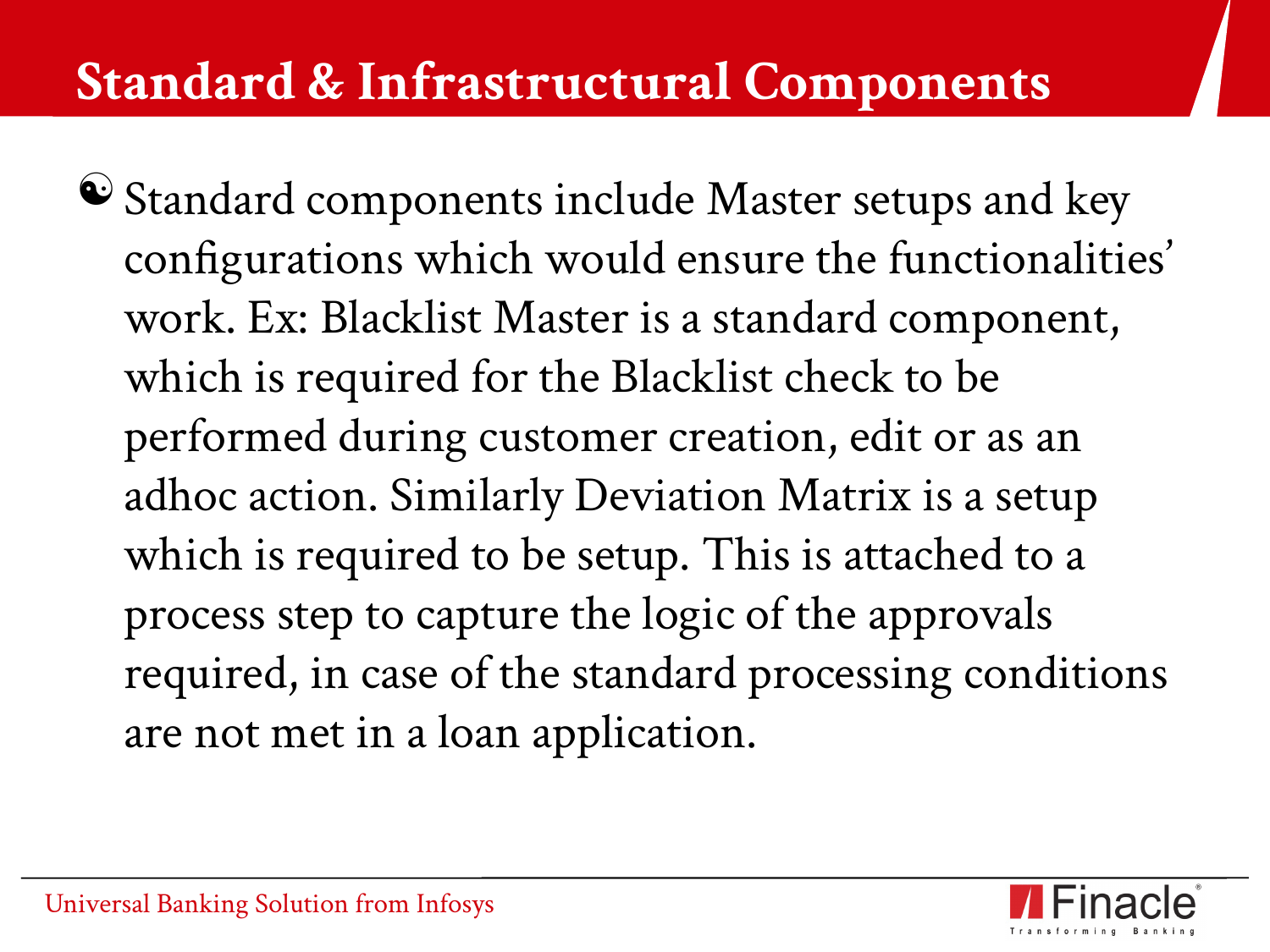

# Standard & Infrastructural Components
Standard components include Master setups and key configurations which would ensure the functionalities’ work. Ex: Blacklist Master is a standard component, which is required for the Blacklist check to be performed during customer creation, edit or as an adhoc action. Similarly Deviation Matrix is a setup which is required to be setup. This is attached to a process step to capture the logic of the approvals required, in case of the standard processing conditions are not met in a loan application.